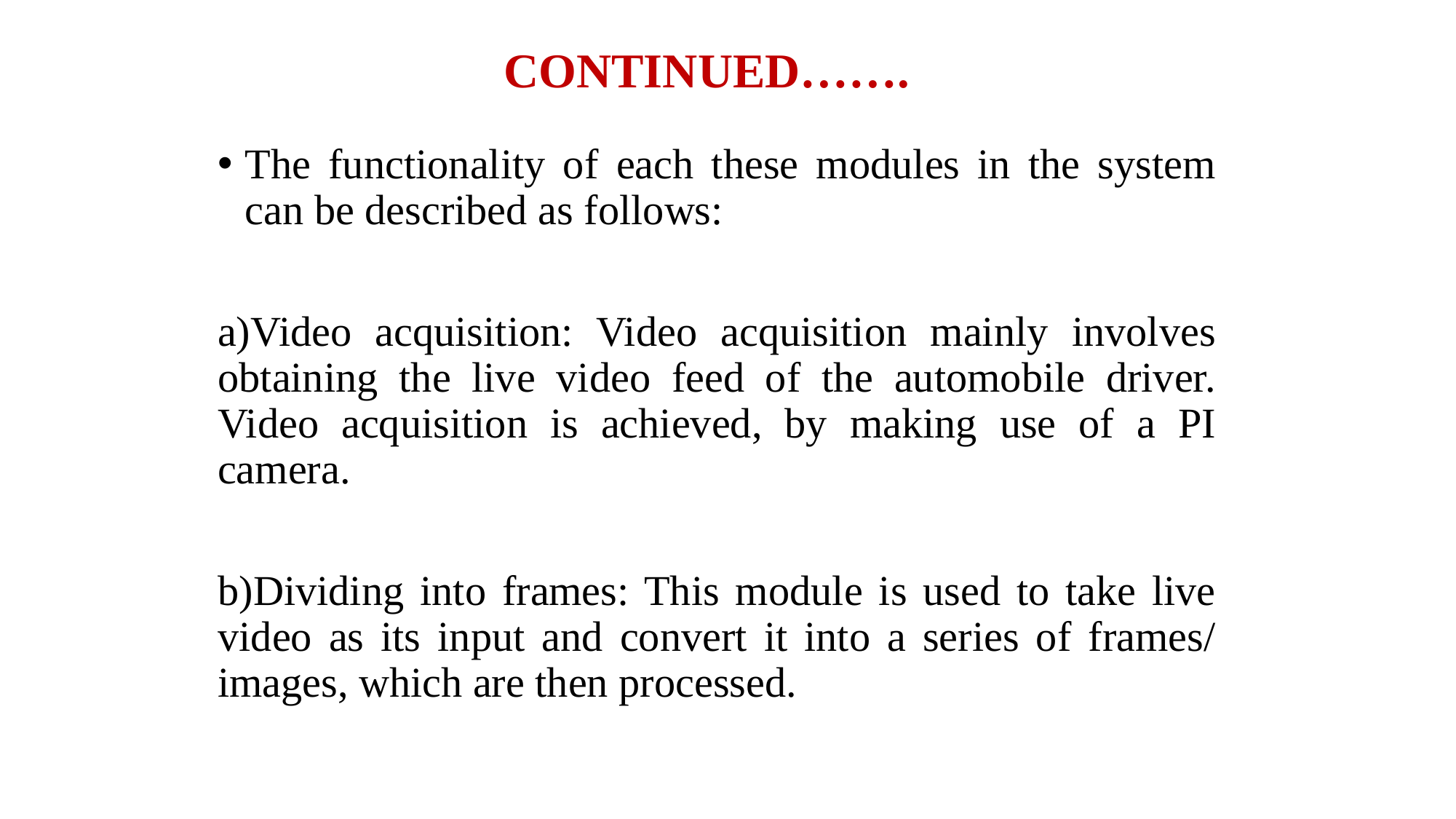

# CONTINUED…….
The functionality of each these modules in the system can be described as follows:

a)Video acquisition: Video acquisition mainly involves obtaining the live video feed of the automobile driver. Video acquisition is achieved, by making use of a PI camera.

b)Dividing into frames: This module is used to take live video as its input and convert it into a series of frames/ images, which are then processed.